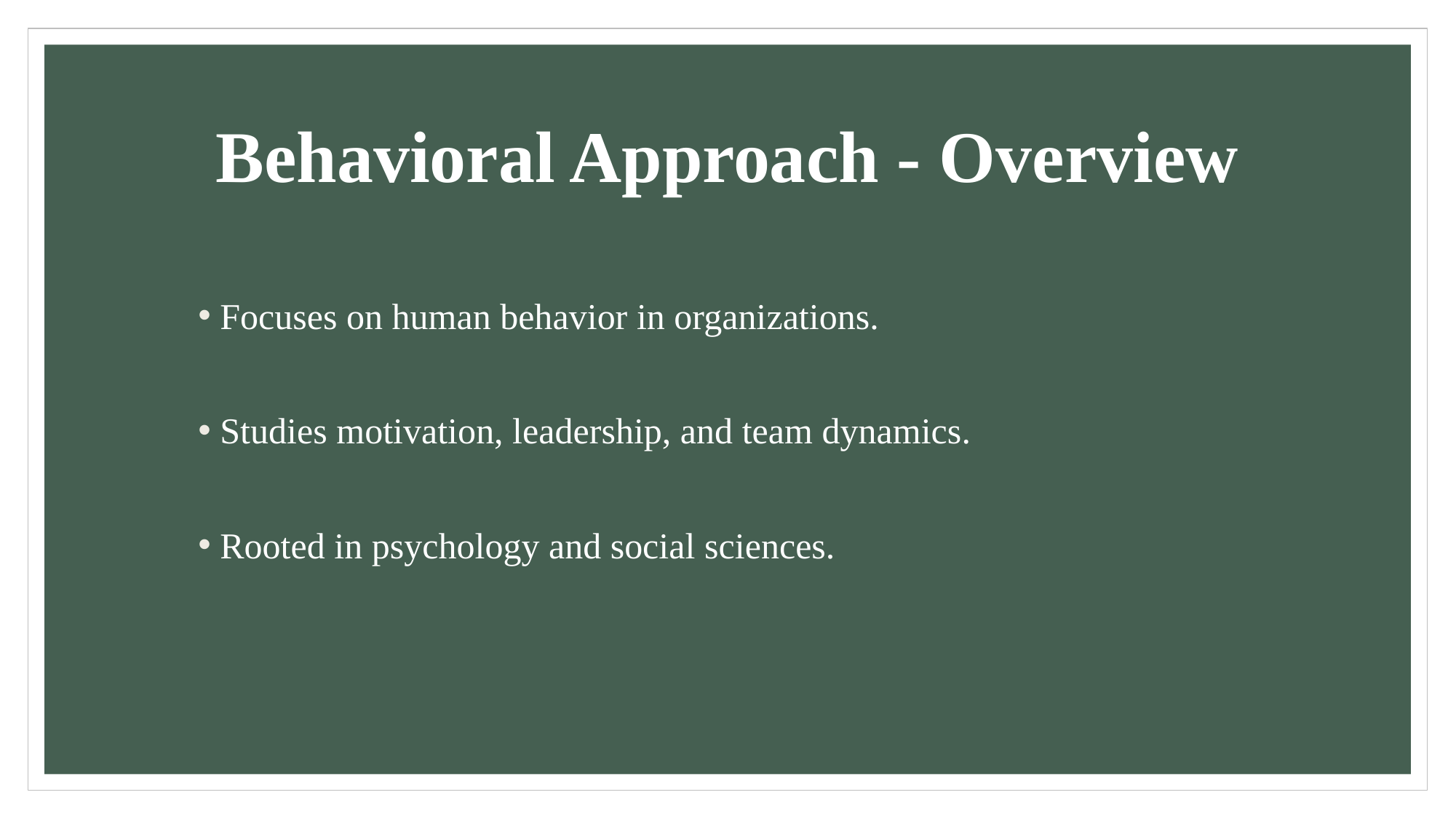

# Behavioral Approach - Overview
Focuses on human behavior in organizations.

Studies motivation, leadership, and team dynamics.

Rooted in psychology and social sciences.